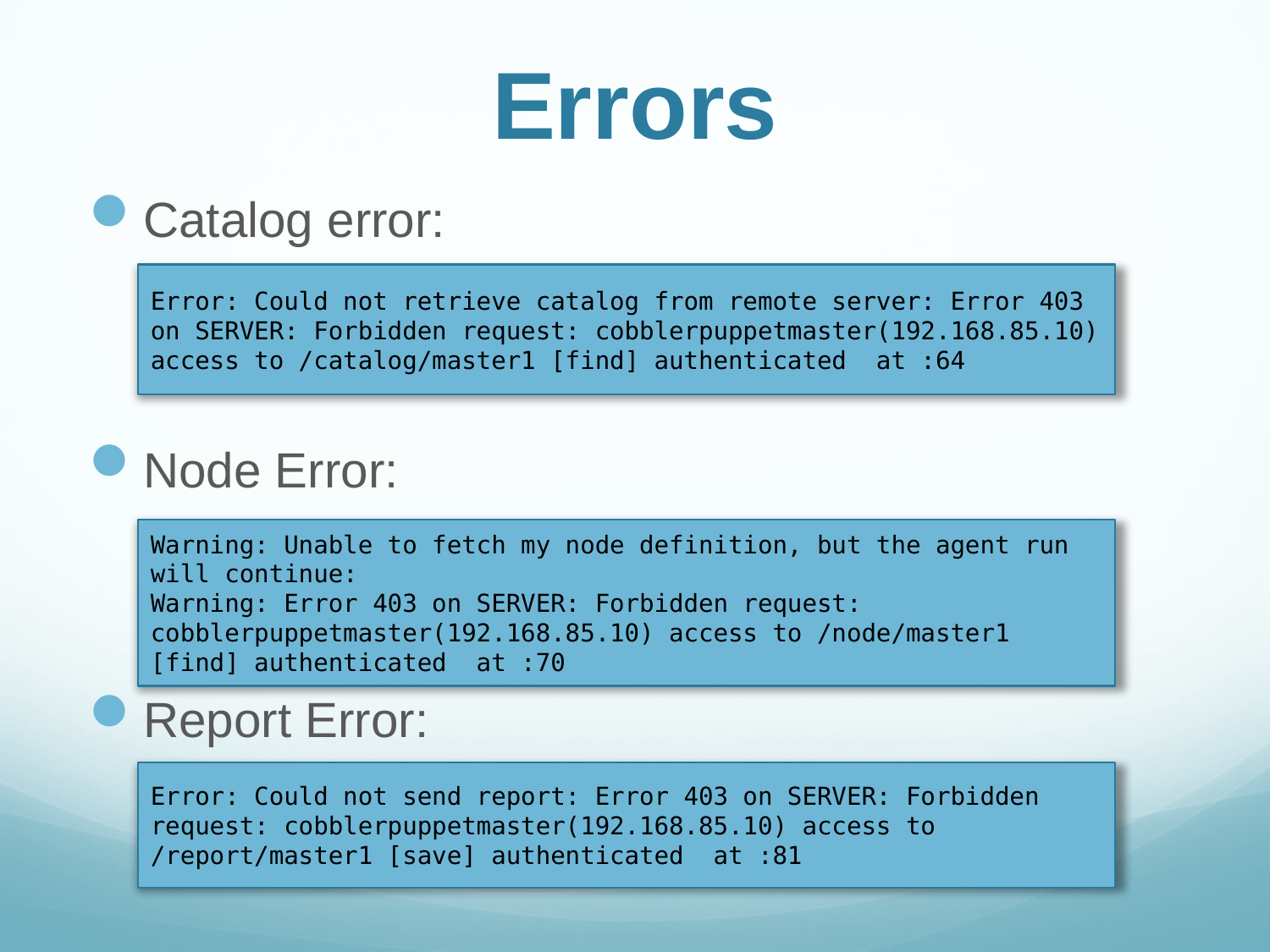

# Errors
Catalog error:

Node Error:

Report Error:
Error: Could not retrieve catalog from remote server: Error 403 on SERVER: Forbidden request: cobblerpuppetmaster(192.168.85.10) access to /catalog/master1 [find] authenticated  at :64
Warning: Unable to fetch my node definition, but the agent run will continue:
Warning: Error 403 on SERVER: Forbidden request: cobblerpuppetmaster(192.168.85.10) access to /node/master1 [find] authenticated  at :70
Error: Could not send report: Error 403 on SERVER: Forbidden request: cobblerpuppetmaster(192.168.85.10) access to /report/master1 [save] authenticated  at :81